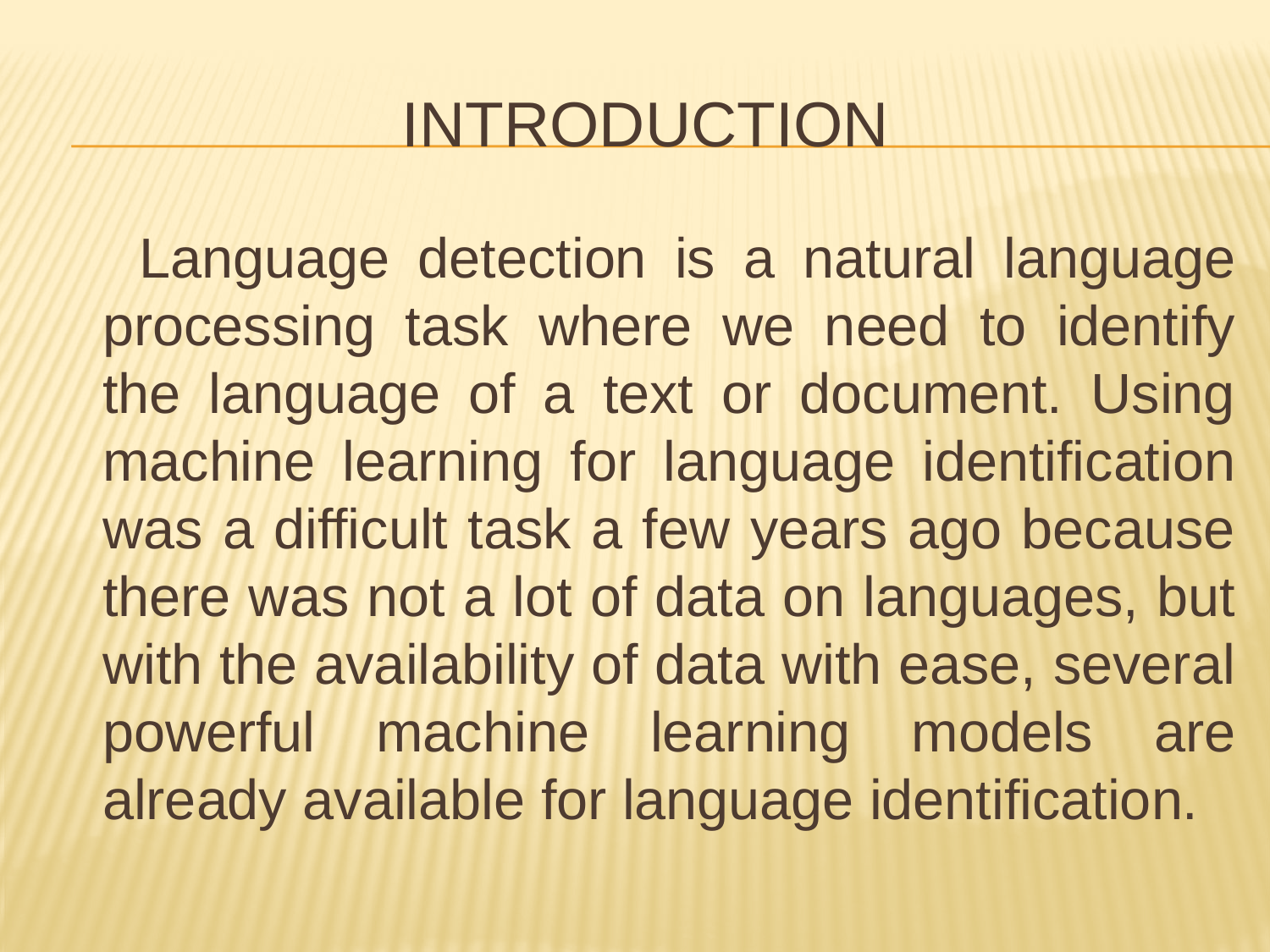

# Introduction
   Language detection is a natural language processing task where we need to identify the language of a text or document. Using machine learning for language identification was a difficult task a few years ago because there was not a lot of data on languages, but with the availability of data with ease, several powerful machine learning models are already available for language identification.